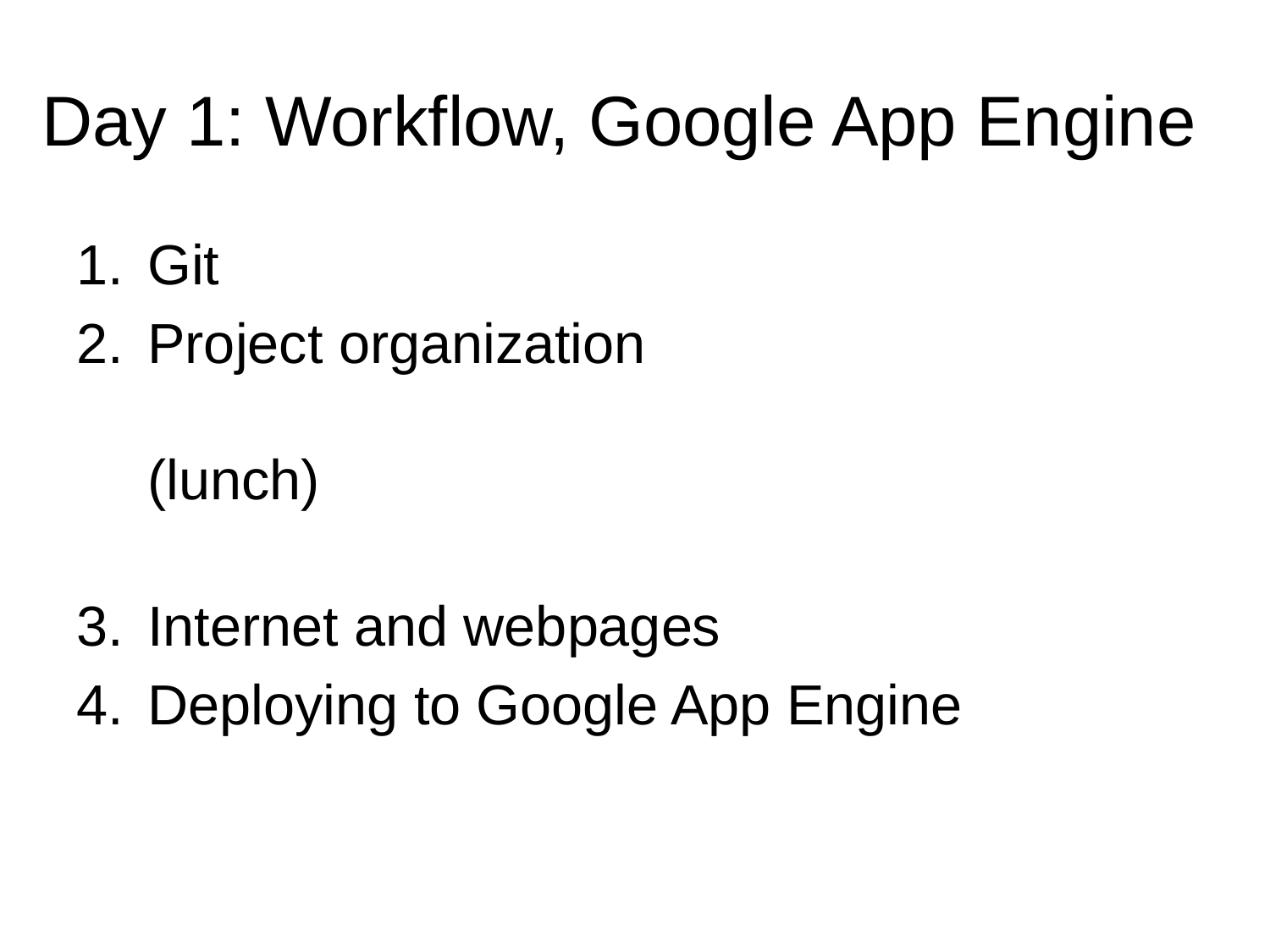

# Day 1: Workflow, Google App Engine
Git
Project organization
(lunch)
Internet and webpages
Deploying to Google App Engine